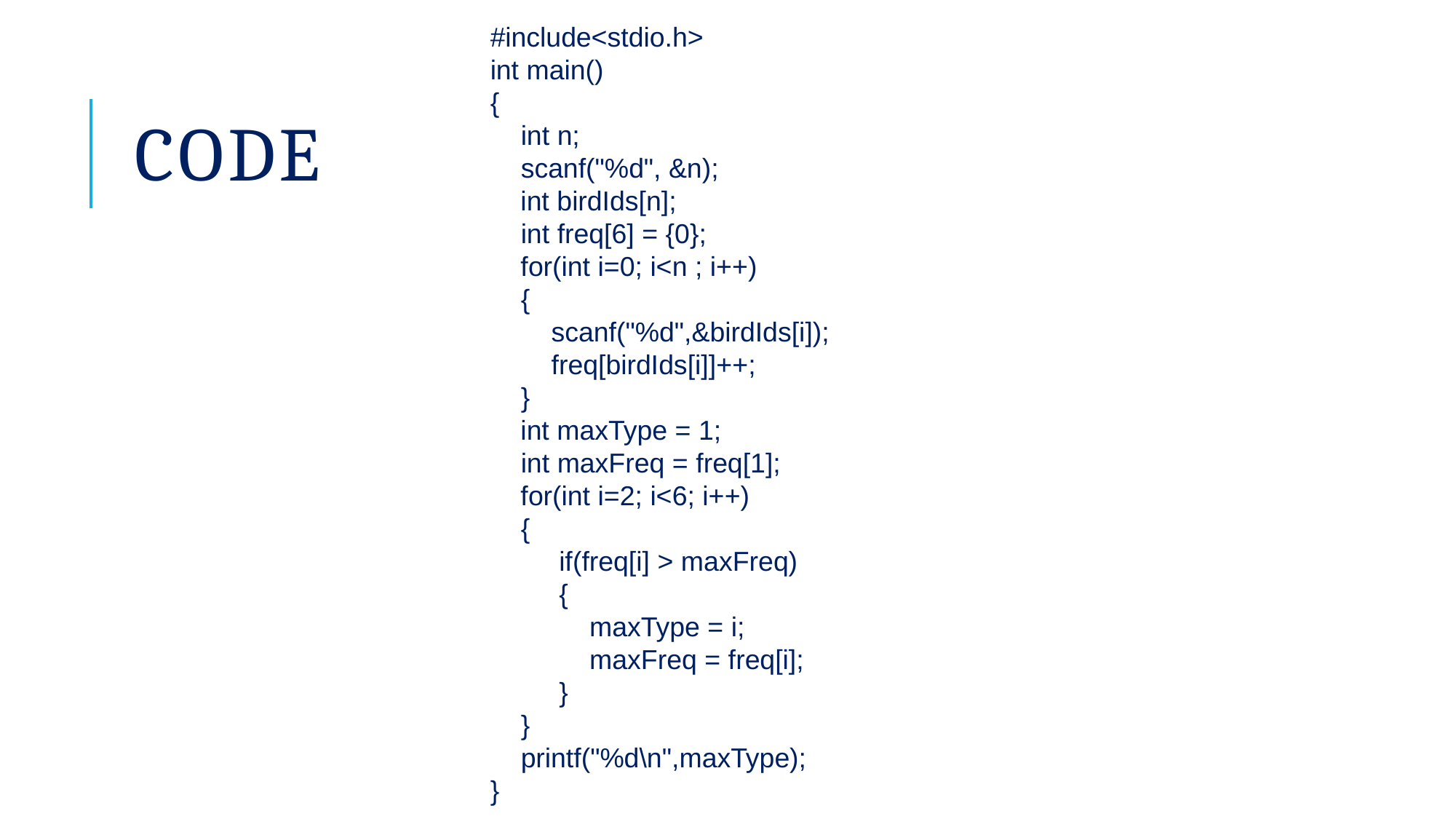

#include<stdio.h>
int main()
{
    int n;
    scanf("%d", &n);
    int birdIds[n];
    int freq[6] = {0};
    for(int i=0; i<n ; i++)
    {
        scanf("%d",&birdIds[i]);
        freq[birdIds[i]]++;
    } 
    int maxType = 1;
    int maxFreq = freq[1];
    for(int i=2; i<6; i++)
    {
         if(freq[i] > maxFreq)
         {
             maxType = i;
             maxFreq = freq[i];
         }
    }
    printf("%d\n",maxType);
}
# CODE